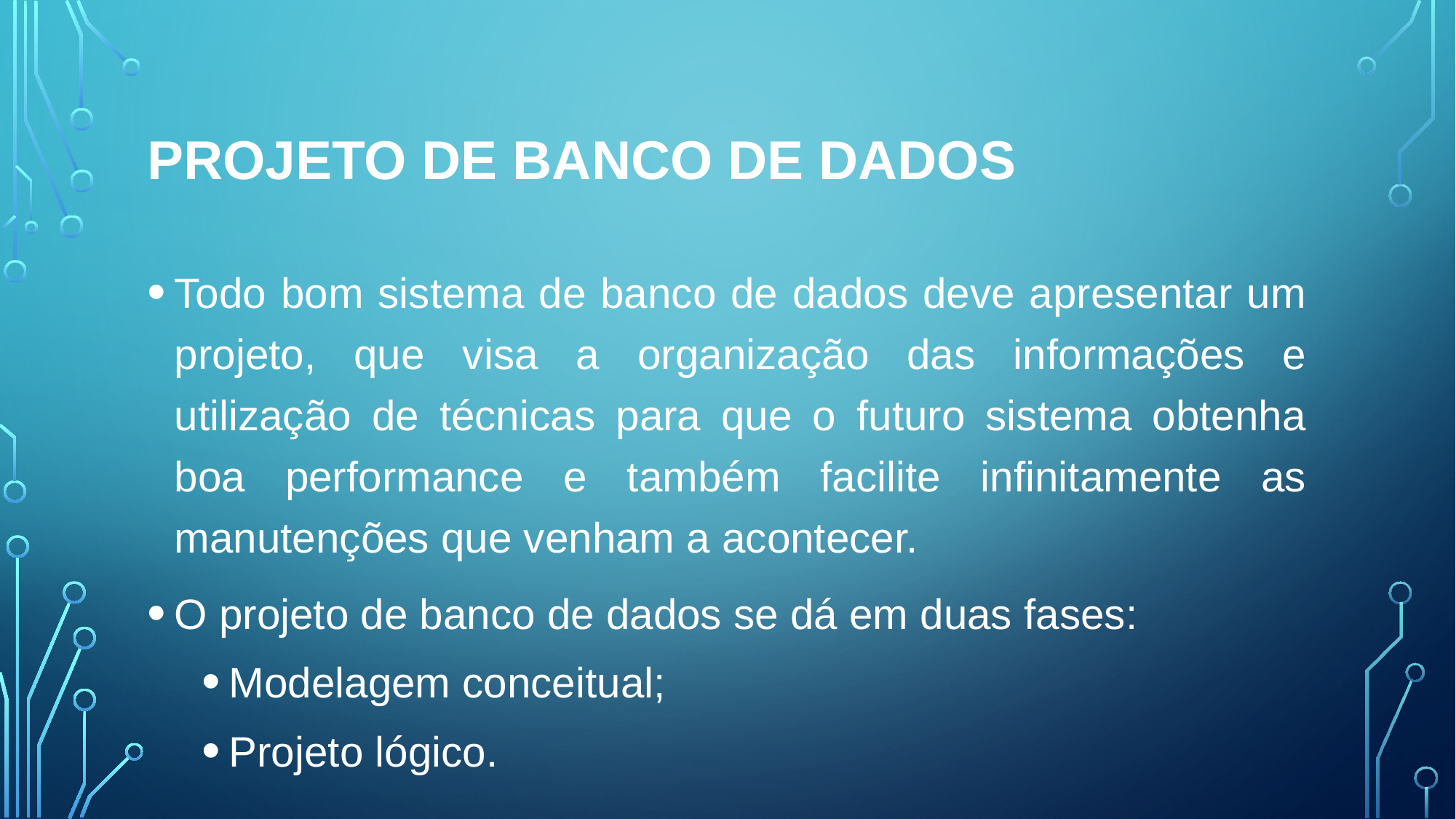

# Projeto de banco de dados
Todo bom sistema de banco de dados deve apresentar um projeto, que visa a organização das informações e utilização de técnicas para que o futuro sistema obtenha boa performance e também facilite infinitamente as manutenções que venham a acontecer.
O projeto de banco de dados se dá em duas fases:
Modelagem conceitual;
Projeto lógico.